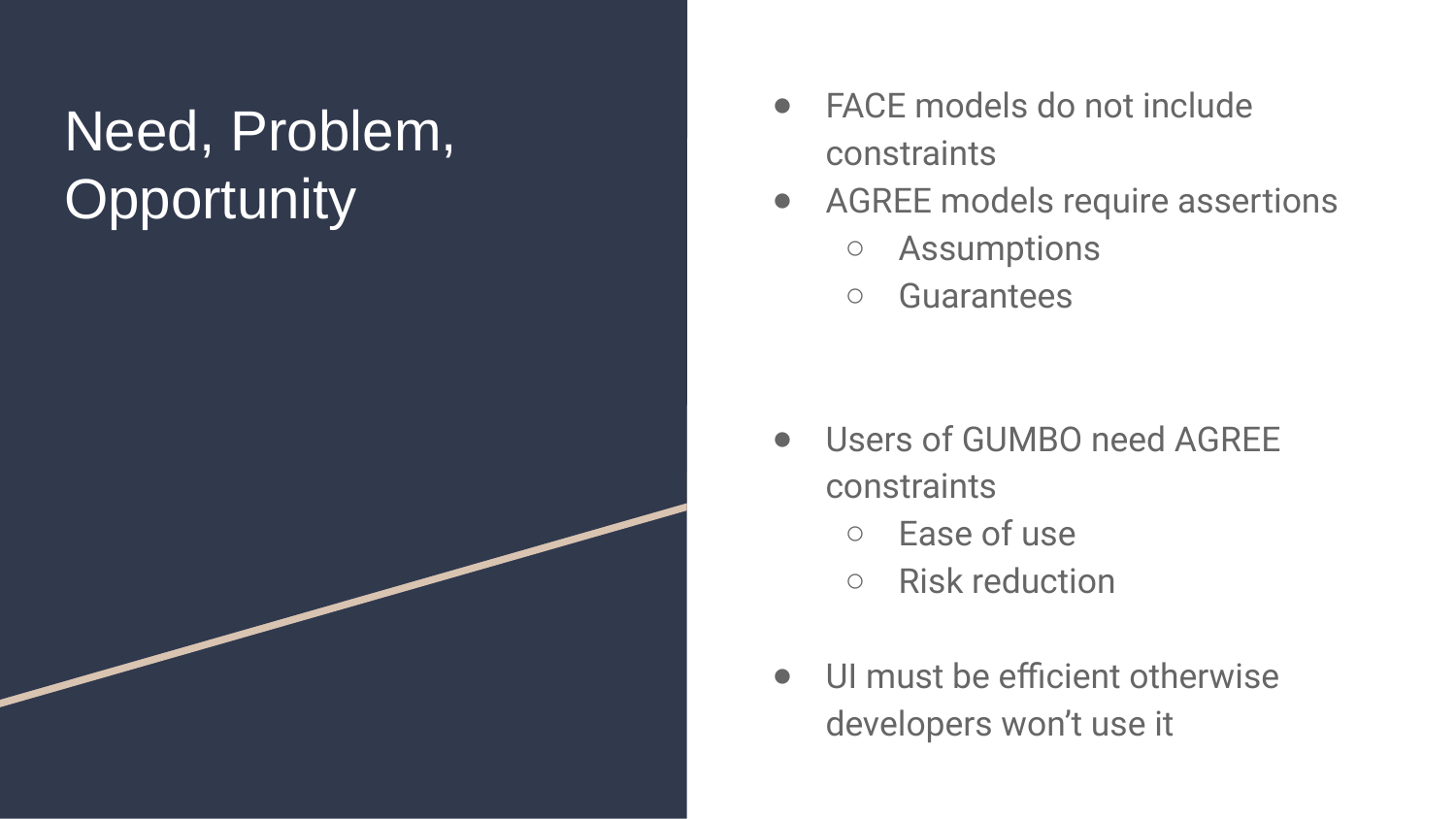

FACE models do not include constraints
AGREE models require assertions
Assumptions
Guarantees

Users of GUMBO need AGREE constraints
Ease of use
Risk reduction
UI must be efficient otherwise developers won’t use it
# Need, Problem, Opportunity